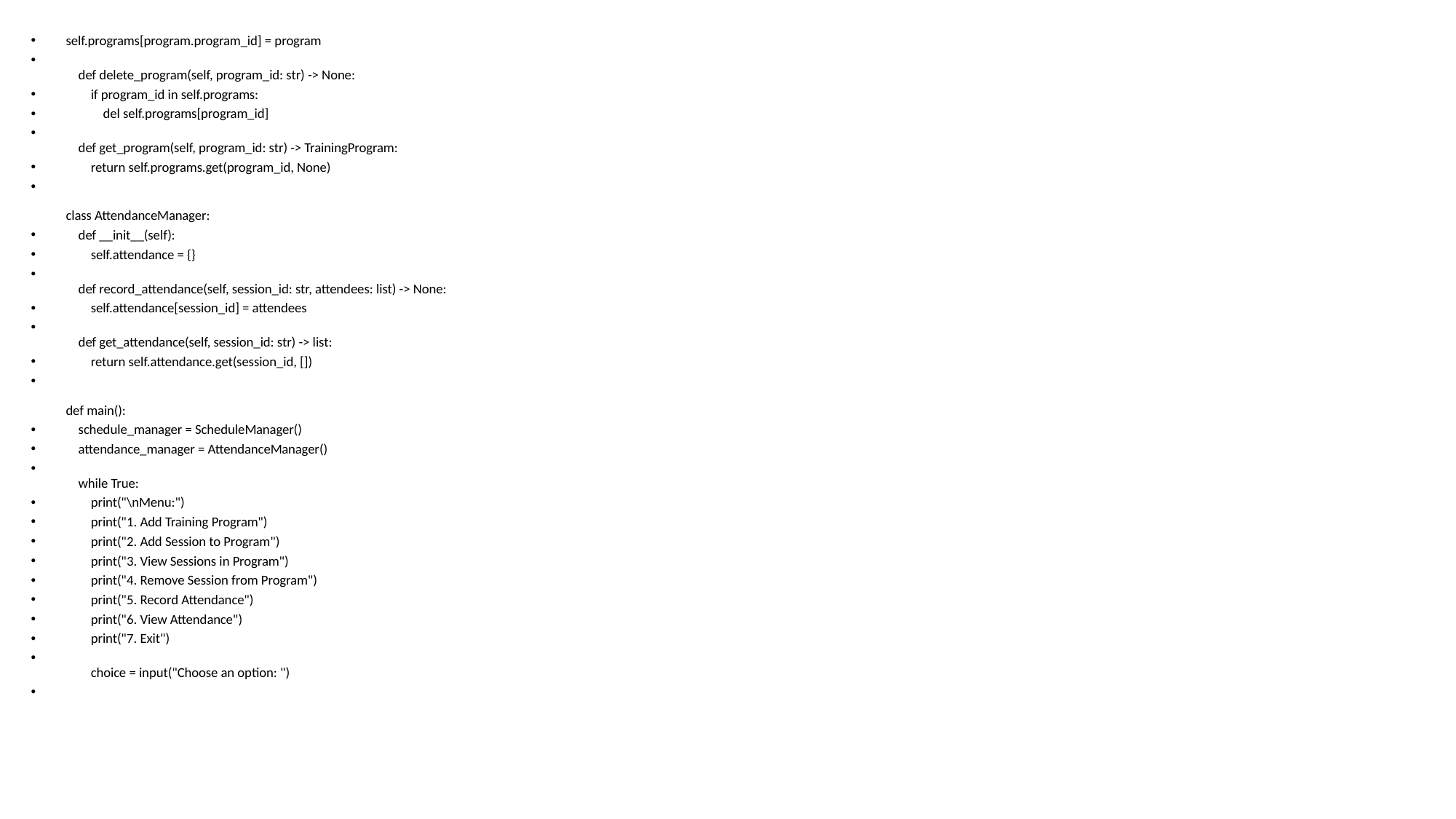

self.programs[program.program_id] = program
    def delete_program(self, program_id: str) -> None:
        if program_id in self.programs:
            del self.programs[program_id]
    def get_program(self, program_id: str) -> TrainingProgram:
        return self.programs.get(program_id, None)
class AttendanceManager:
    def __init__(self):
        self.attendance = {}
    def record_attendance(self, session_id: str, attendees: list) -> None:
        self.attendance[session_id] = attendees
    def get_attendance(self, session_id: str) -> list:
        return self.attendance.get(session_id, [])
def main():
    schedule_manager = ScheduleManager()
    attendance_manager = AttendanceManager()
    while True:
        print("\nMenu:")
        print("1. Add Training Program")
        print("2. Add Session to Program")
        print("3. View Sessions in Program")
        print("4. Remove Session from Program")
        print("5. Record Attendance")
        print("6. View Attendance")
        print("7. Exit")
        choice = input("Choose an option: ")